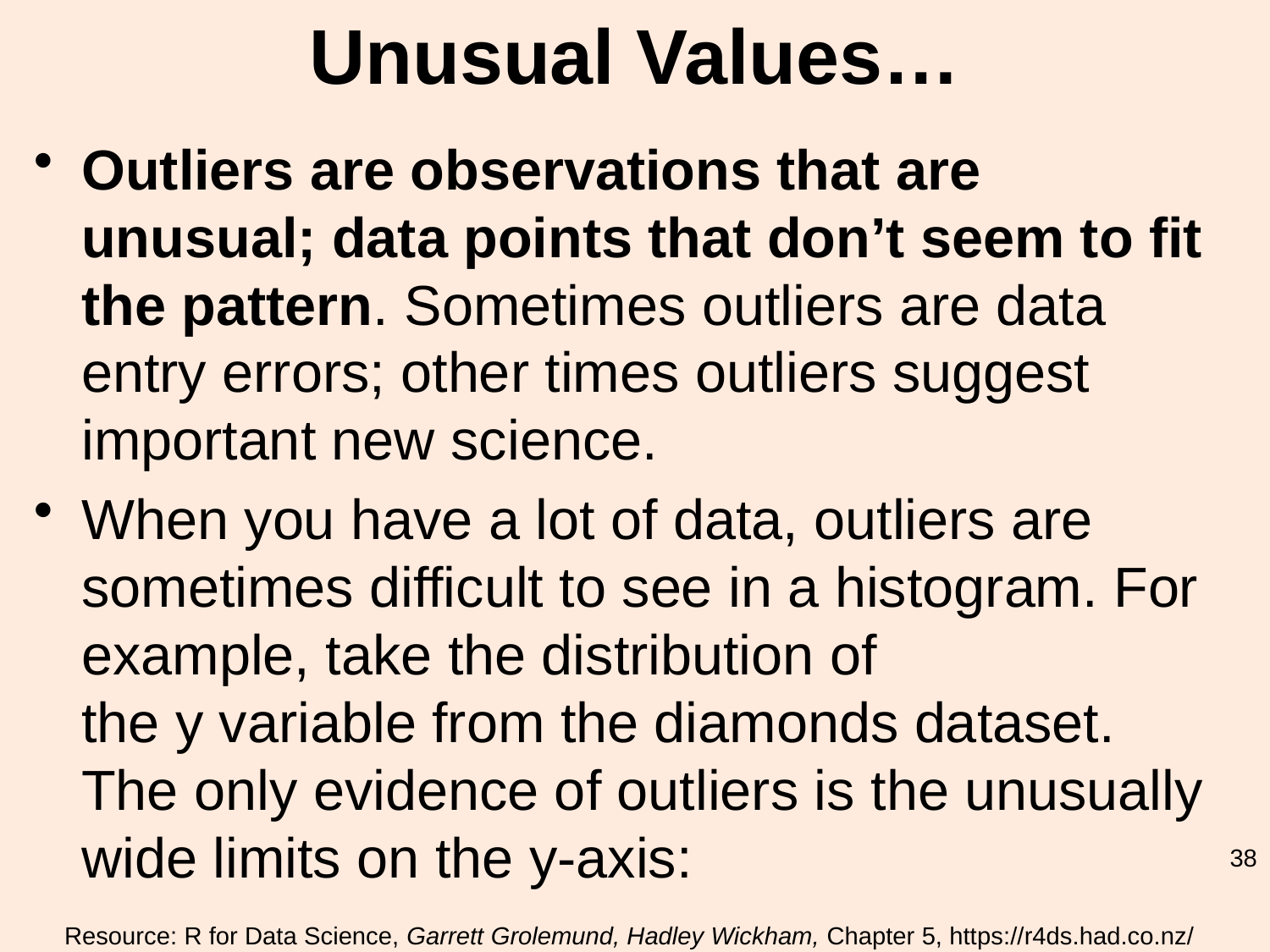

# Unusual Values…
Outliers are observations that are unusual; data points that don’t seem to fit the pattern. Sometimes outliers are data entry errors; other times outliers suggest important new science.
When you have a lot of data, outliers are sometimes difficult to see in a histogram. For example, take the distribution of the y variable from the diamonds dataset. The only evidence of outliers is the unusually wide limits on the y-axis:

38
Resource: R for Data Science, Garrett Grolemund, Hadley Wickham, Chapter 5, https://r4ds.had.co.nz/